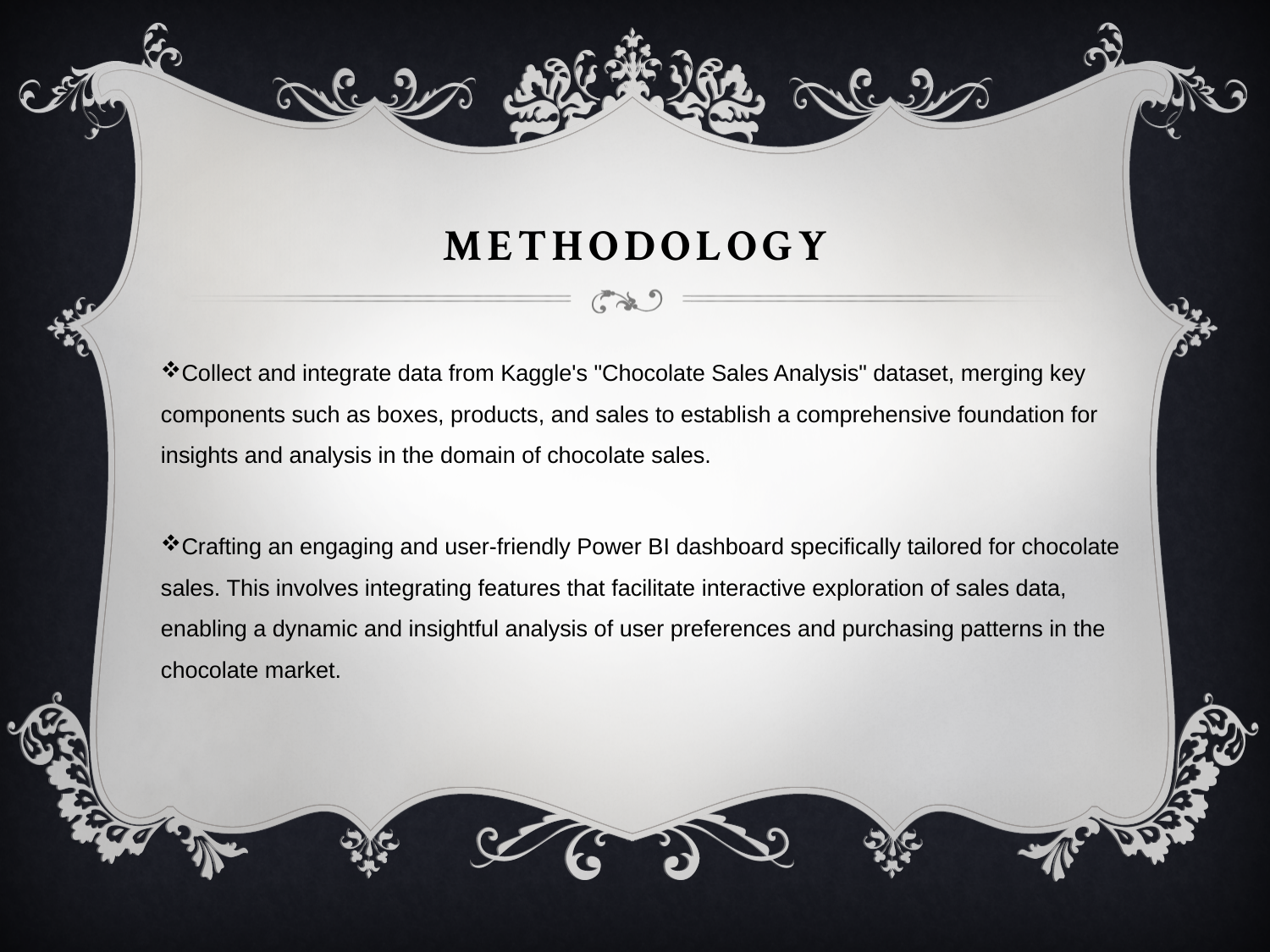

# METHODOLOGY
Collect and integrate data from Kaggle's "Chocolate Sales Analysis" dataset, merging key components such as boxes, products, and sales to establish a comprehensive foundation for insights and analysis in the domain of chocolate sales.

Crafting an engaging and user-friendly Power BI dashboard specifically tailored for chocolate sales. This involves integrating features that facilitate interactive exploration of sales data, enabling a dynamic and insightful analysis of user preferences and purchasing patterns in the chocolate market.